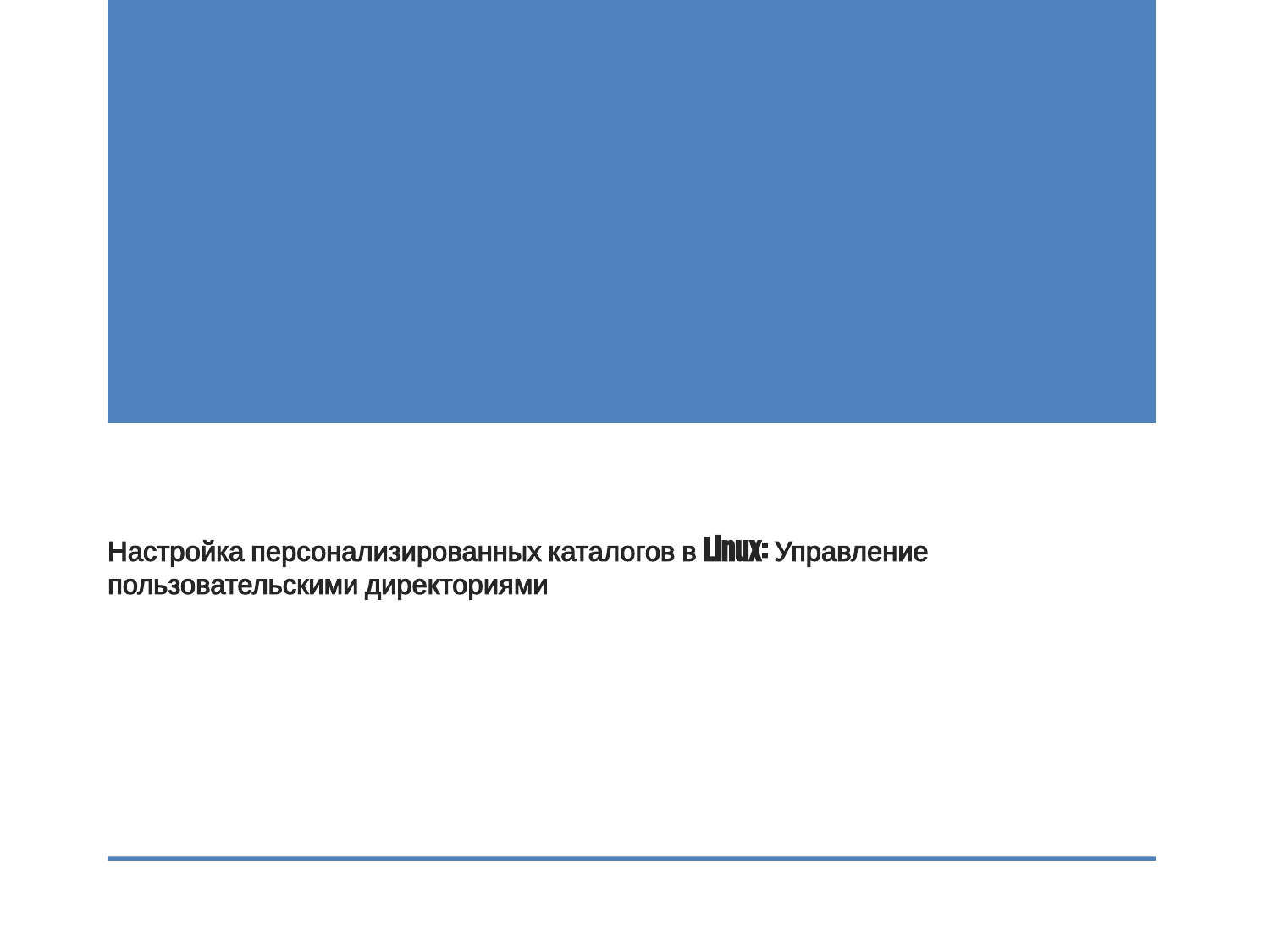

# Настройка персонализированных каталогов в Linux: Управление пользовательскими директориями